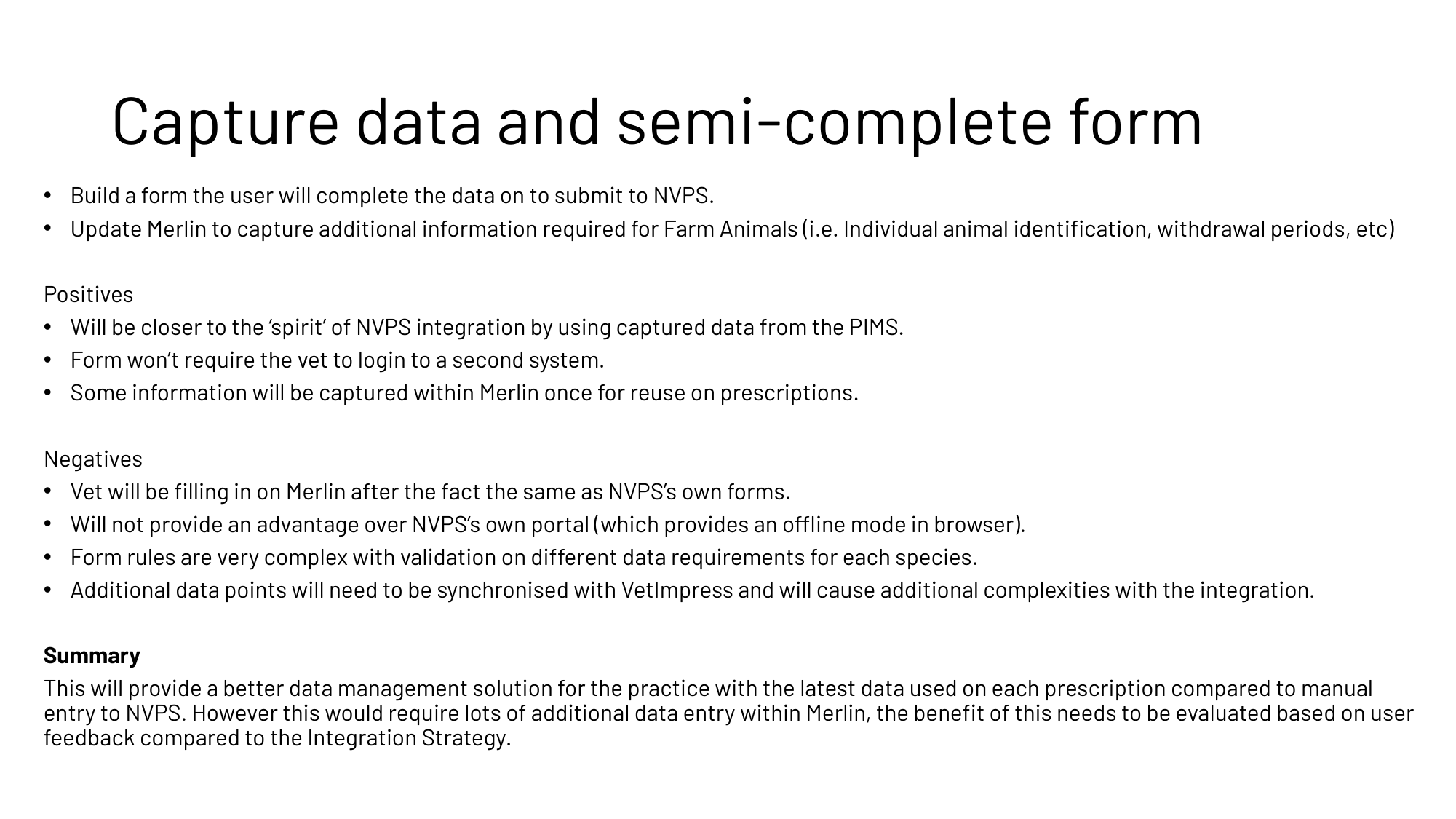

# Capture data and semi-complete form
Build a form the user will complete the data on to submit to NVPS.
Update Merlin to capture additional information required for Farm Animals (i.e. Individual animal identification, withdrawal periods, etc)

Positives
Will be closer to the ‘spirit’ of NVPS integration by using captured data from the PIMS.
Form won’t require the vet to login to a second system.
Some information will be captured within Merlin once for reuse on prescriptions.

Negatives
Vet will be filling in on Merlin after the fact the same as NVPS’s own forms.
Will not provide an advantage over NVPS’s own portal (which provides an offline mode in browser).
Form rules are very complex with validation on different data requirements for each species.
Additional data points will need to be synchronised with VetImpress and will cause additional complexities with the integration.

Summary
This will provide a better data management solution for the practice with the latest data used on each prescription compared to manual entry to NVPS. However this would require lots of additional data entry within Merlin, the benefit of this needs to be evaluated based on user feedback compared to the Integration Strategy.